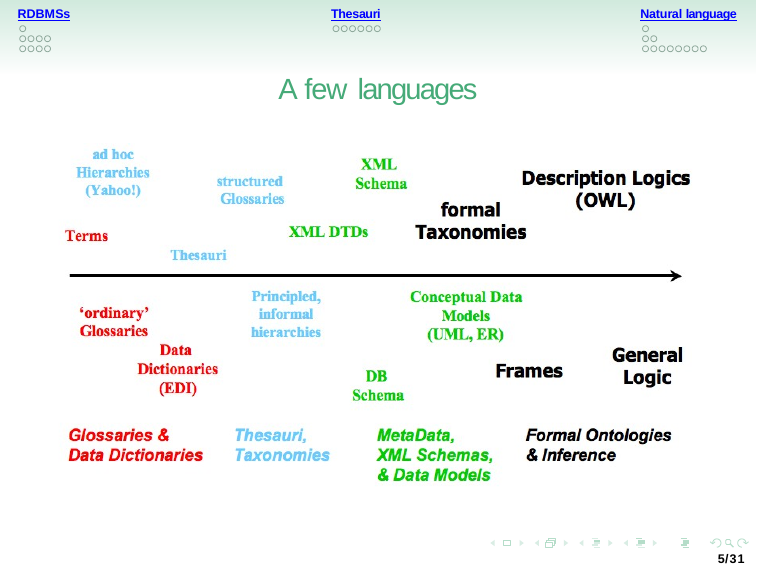

RDBMSs
Thesauri
Natural language

A few languages

5/31